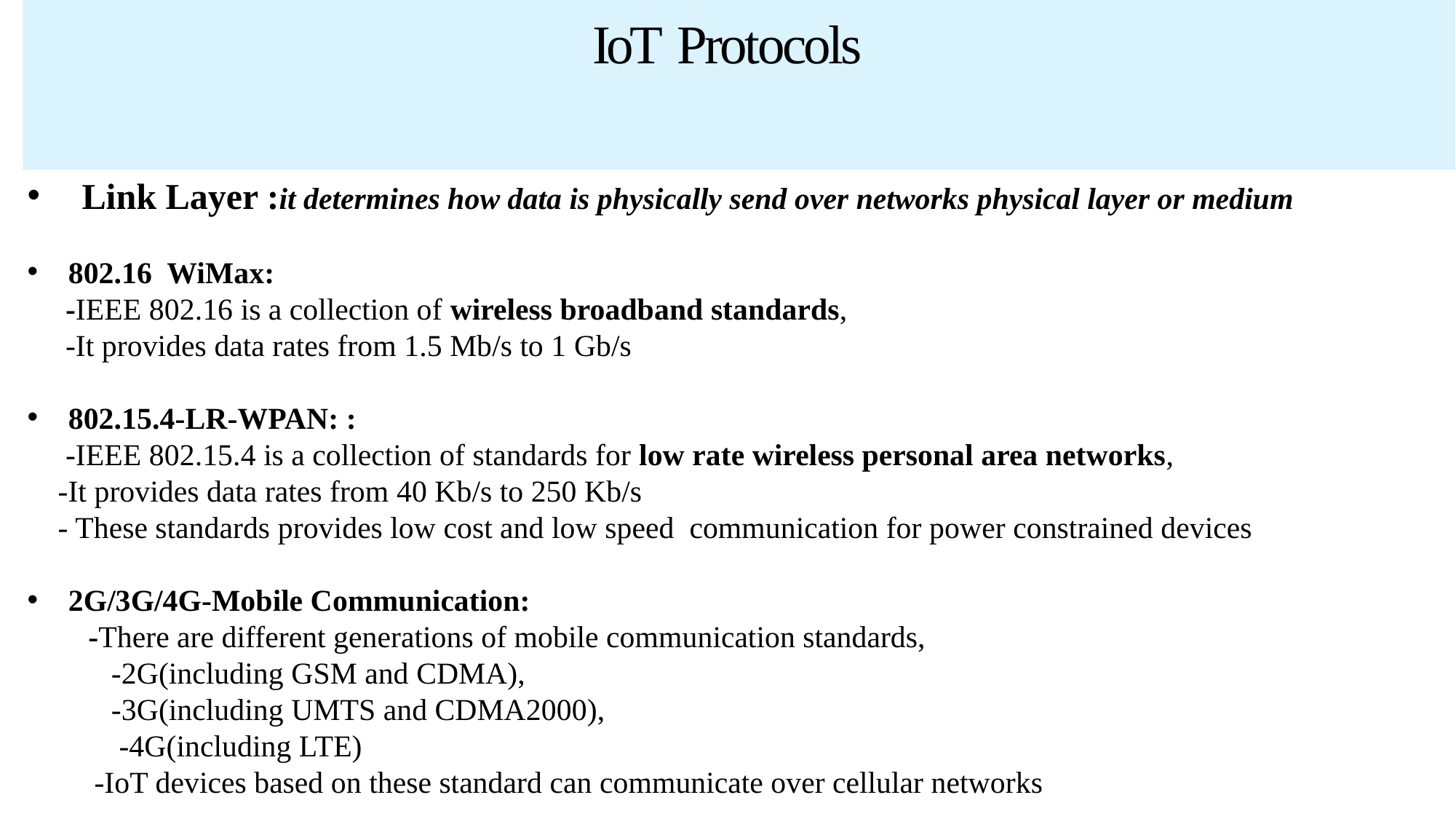

# IoT Protocols
Link Layer :it determines how data is physically send over networks physical layer or medium

802.16  WiMax:
     -IEEE 802.16 is a collection of wireless broadband standards,
     -It provides data rates from 1.5 Mb/s to 1 Gb/s

802.15.4-LR-WPAN: :
     -IEEE 802.15.4 is a collection of standards for low rate wireless personal area networks,
    -It provides data rates from 40 Kb/s to 250 Kb/s
    - These standards provides low cost and low speed  communication for power constrained devices

2G/3G/4G-Mobile Communication:
        -There are different generations of mobile communication standards,
           -2G(including GSM and CDMA),
           -3G(including UMTS and CDMA2000),
            -4G(including LTE)
        -IoT devices based on these standard can communicate over cellular networks